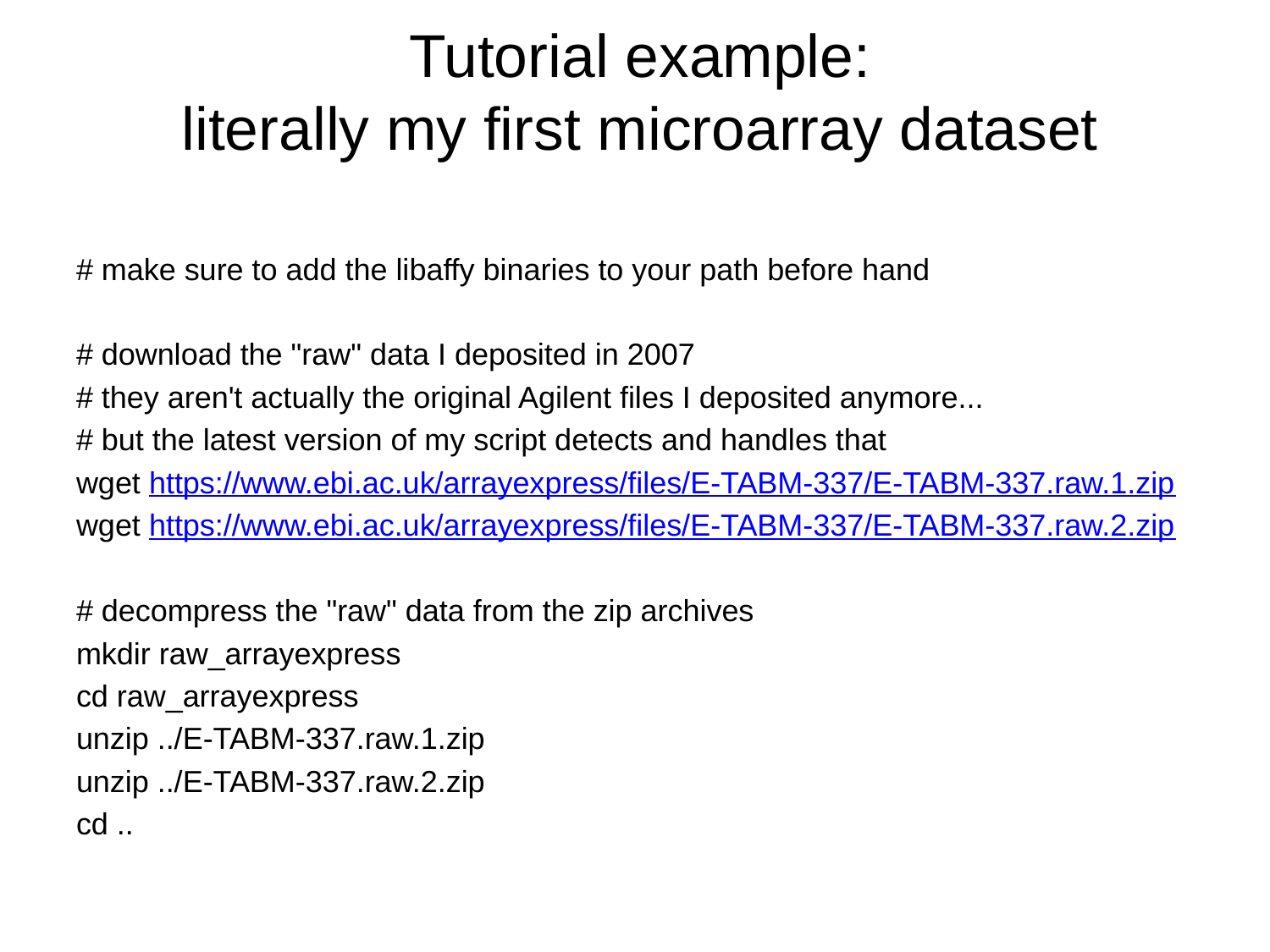

# Tutorial example: literally my first microarray dataset
# make sure to add the libaffy binaries to your path before hand

# download the "raw" data I deposited in 2007
# they aren't actually the original Agilent files I deposited anymore...
# but the latest version of my script detects and handles that
wget https://www.ebi.ac.uk/arrayexpress/files/E-TABM-337/E-TABM-337.raw.1.zip
wget https://www.ebi.ac.uk/arrayexpress/files/E-TABM-337/E-TABM-337.raw.2.zip

# decompress the "raw" data from the zip archives
mkdir raw_arrayexpress
cd raw_arrayexpress
unzip ../E-TABM-337.raw.1.zip
unzip ../E-TABM-337.raw.2.zip
cd ..